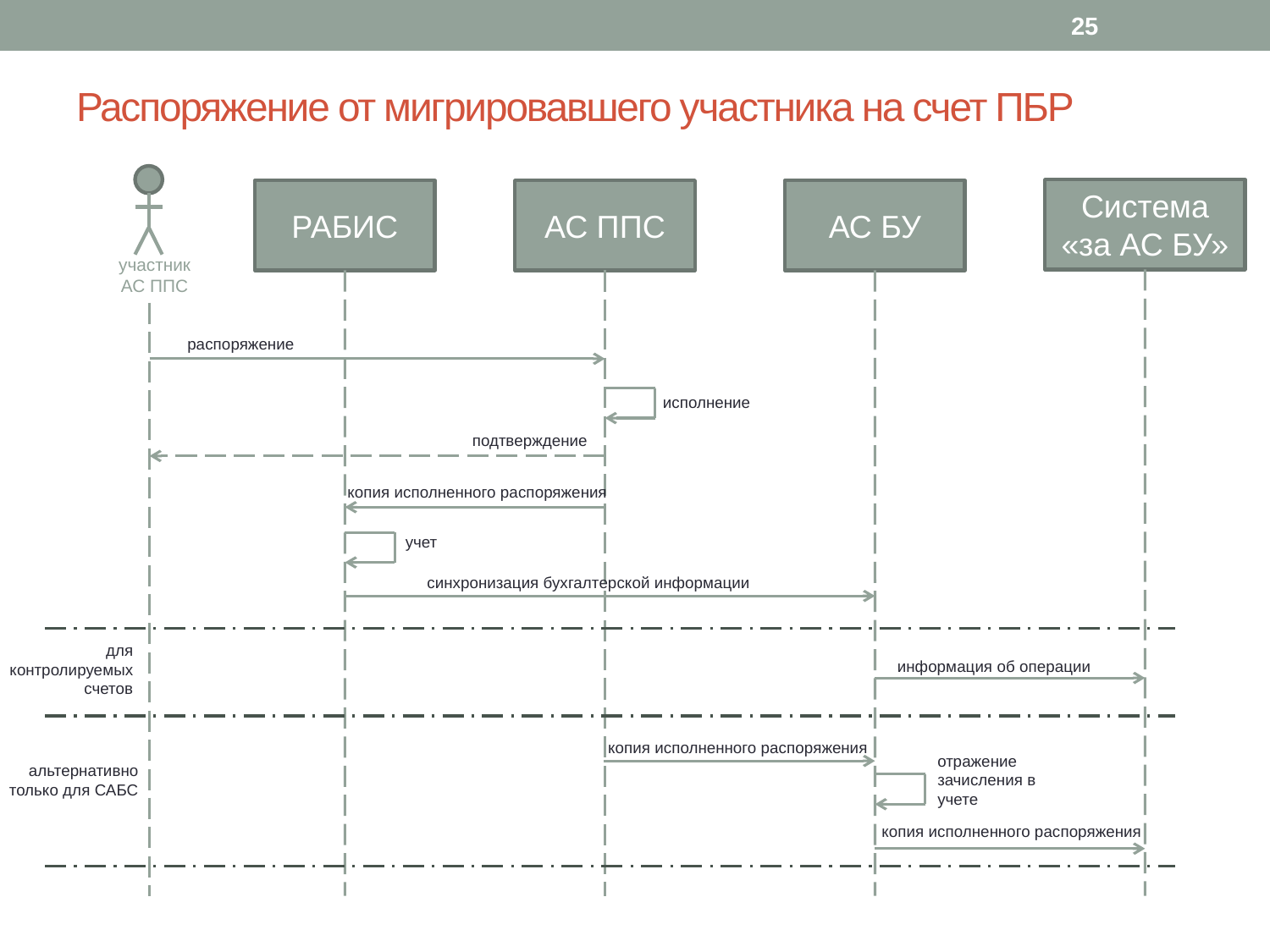

25
# Распоряжение от мигрировавшего участника на счет ПБР

участник
АС ППС
Система
«за АС БУ»
РАБИС
АС ППС
АС БУ
распоряжение
исполнение
подтверждение
копия исполненного распоряжения
учет
синхронизация бухгалтерской информации
для контролируемых счетов
информация об операции
копия исполненного распоряжения
отражение зачисления в
учете
альтернативно только для САБС
копия исполненного распоряжения